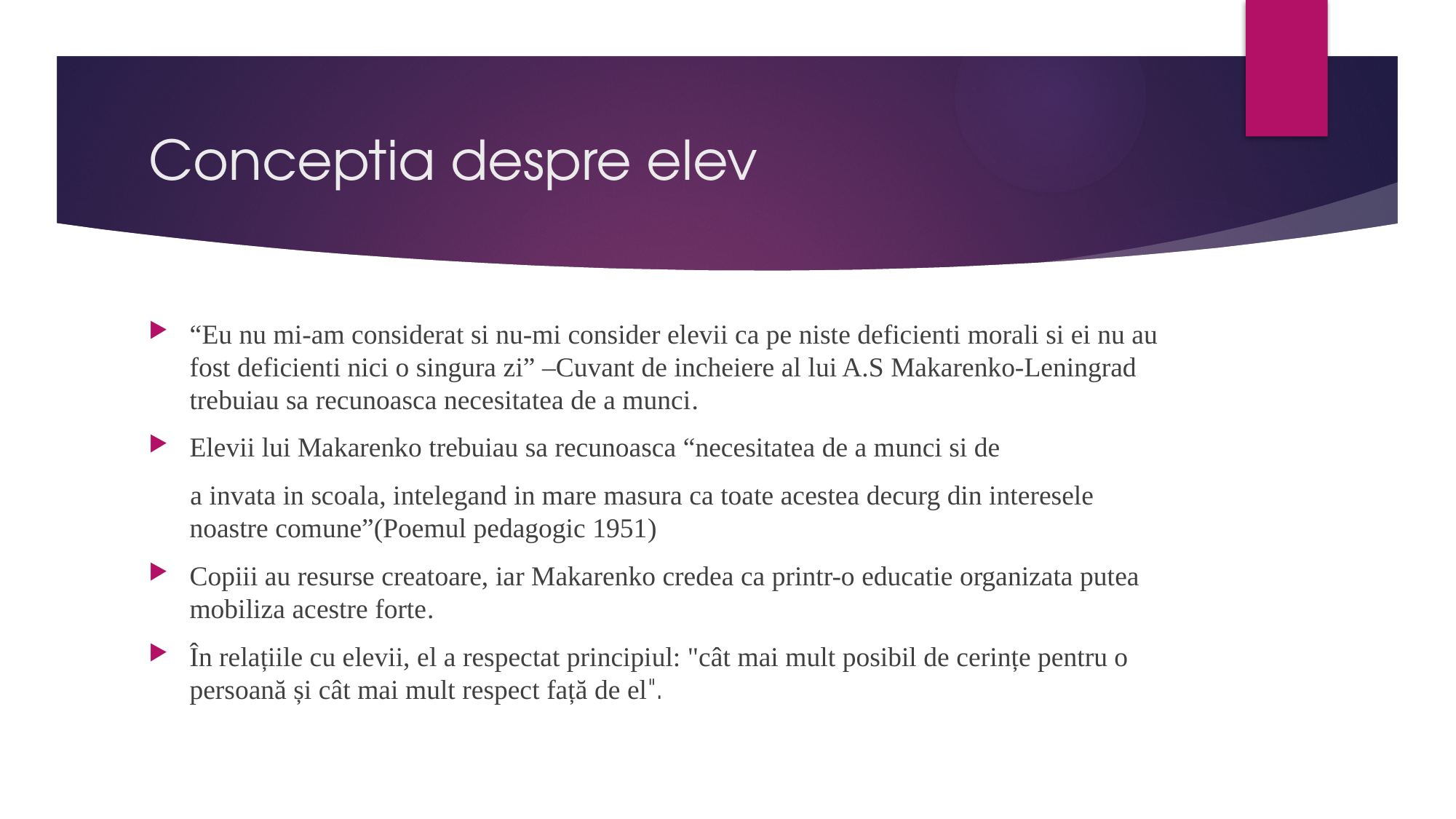

# Conceptia despre elev
“Eu nu mi-am considerat si nu-mi consider elevii ca pe niste deficienti morali si ei nu au fost deficienti nici o singura zi” –Cuvant de incheiere al lui A.S Makarenko-Leningrad trebuiau sa recunoasca necesitatea de a munci.
Elevii lui Makarenko trebuiau sa recunoasca “necesitatea de a munci si de
      a invata in scoala, intelegand in mare masura ca toate acestea decurg din interesele noastre comune”(Poemul pedagogic 1951)
Copiii au resurse creatoare, iar Makarenko credea ca printr-o educatie organizata putea mobiliza acestre forte.
În relațiile cu elevii, el a respectat principiul: "cât mai mult posibil de cerințe pentru o persoană și cât mai mult respect față de el".